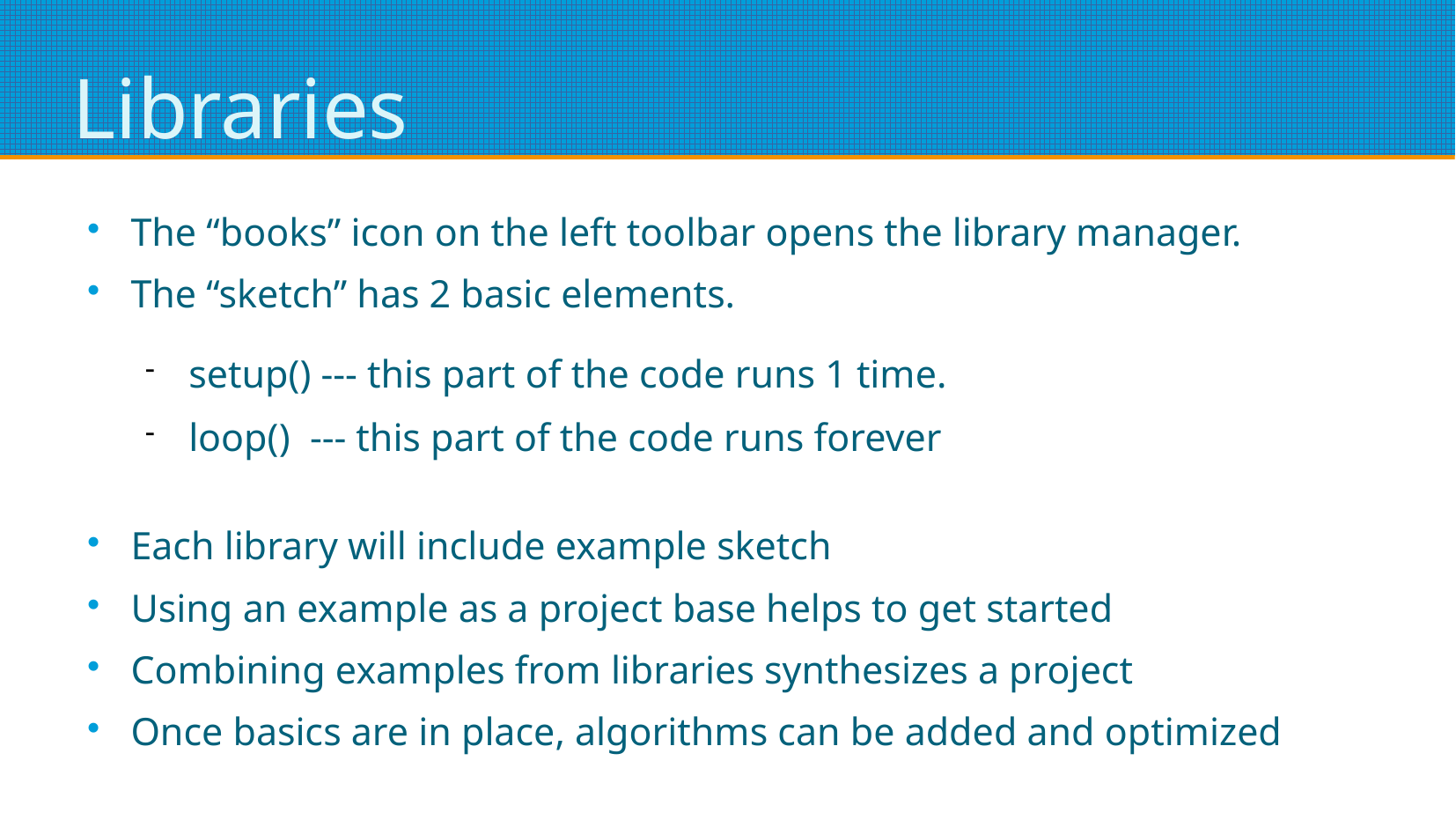

# Libraries
The “books” icon on the left toolbar opens the library manager.
The “sketch” has 2 basic elements.
setup() --- this part of the code runs 1 time.
loop()  --- this part of the code runs forever

Each library will include example sketch
Using an example as a project base helps to get started
Combining examples from libraries synthesizes a project
Once basics are in place, algorithms can be added and optimized